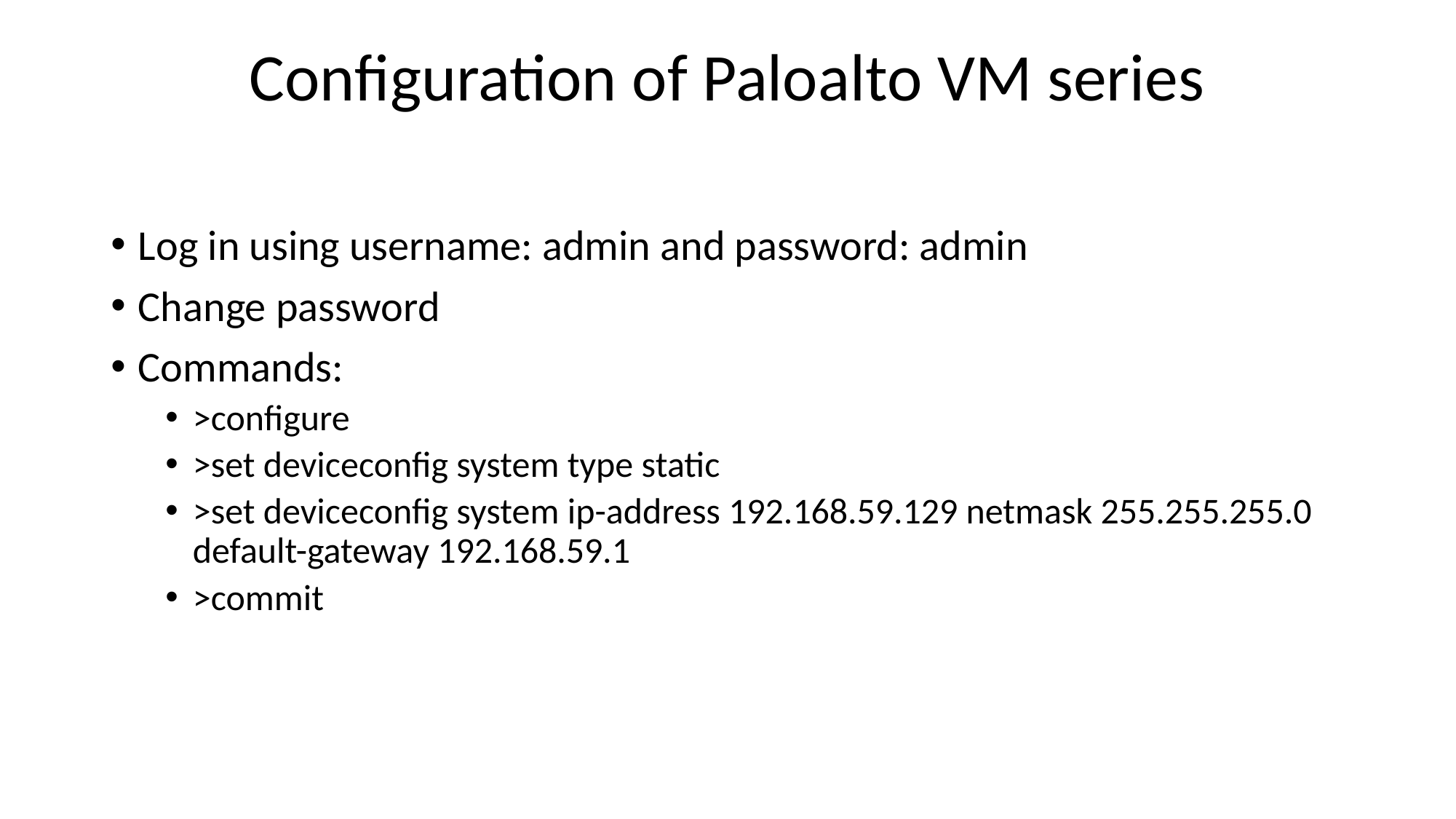

# Configuration of Paloalto VM series
Log in using username: admin and password: admin
Change password
Commands:
>configure
>set deviceconfig system type static
>set deviceconfig system ip-address 192.168.59.129 netmask 255.255.255.0 default-gateway 192.168.59.1
>commit